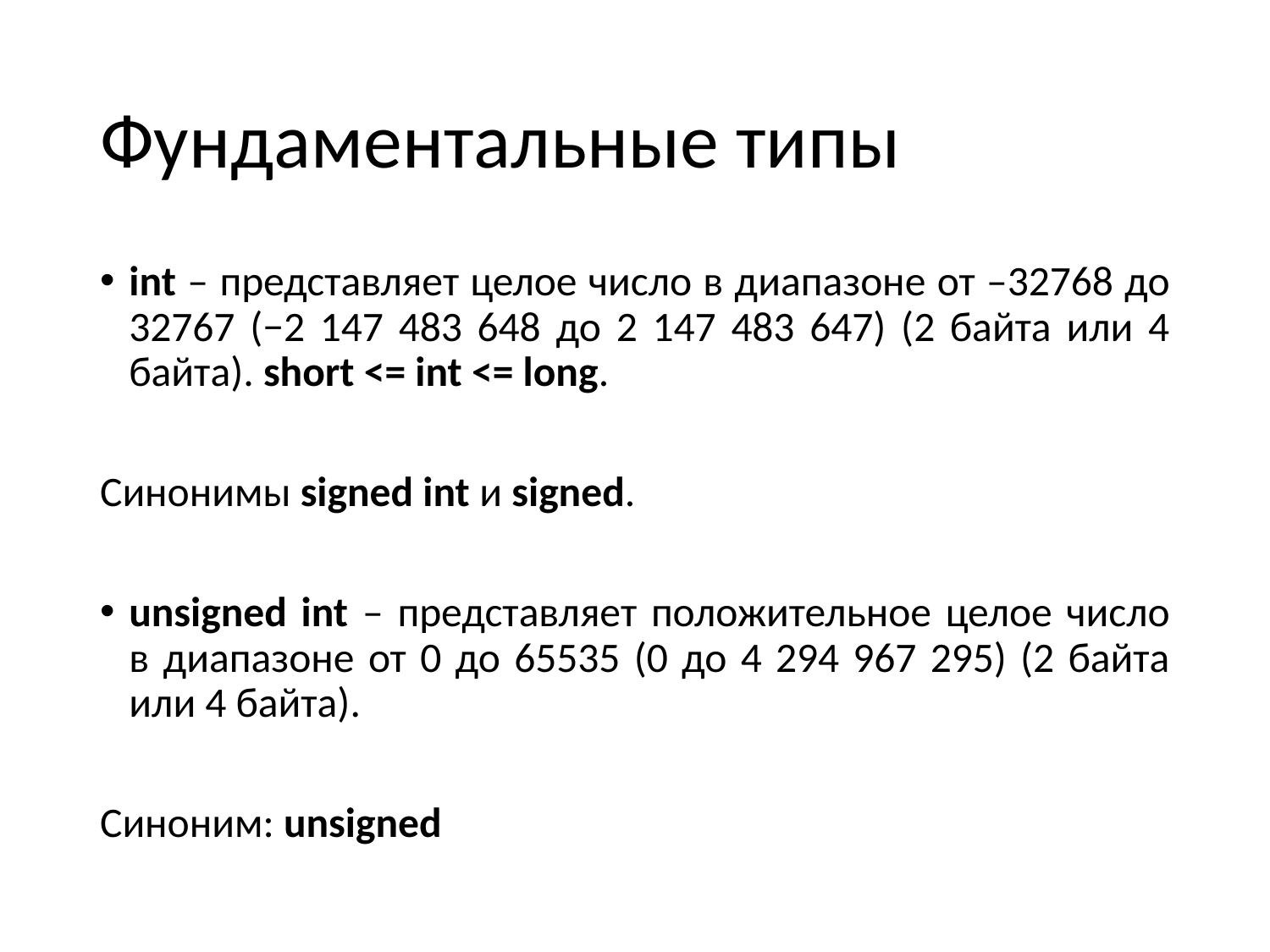

# Фундаментальные типы
int – представляет целое число в диапазоне от –32768 до 32767 (−2 147 483 648 до 2 147 483 647) (2 байта или 4 байта). short <= int <= long.

Синонимы signed int и signed.

unsigned int – представляет положительное целое число в диапазоне от 0 до 65535 (0 до 4 294 967 295) (2 байта или 4 байта).

Синоним: unsigned